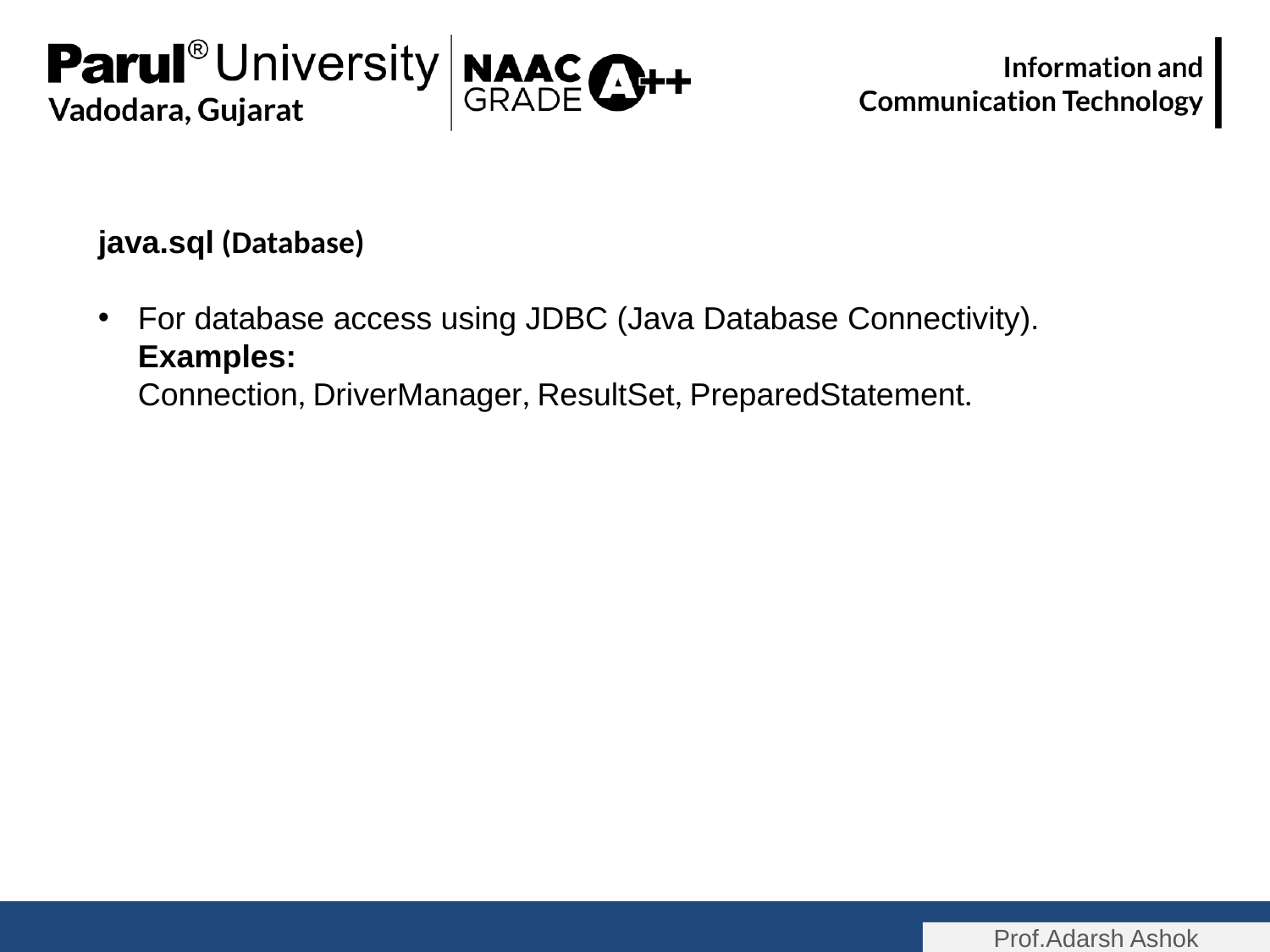

java.sql (Database)

For database access using JDBC (Java Database Connectivity).
Examples:
Connection, DriverManager, ResultSet, PreparedStatement.

Prof.Adarsh Ashok